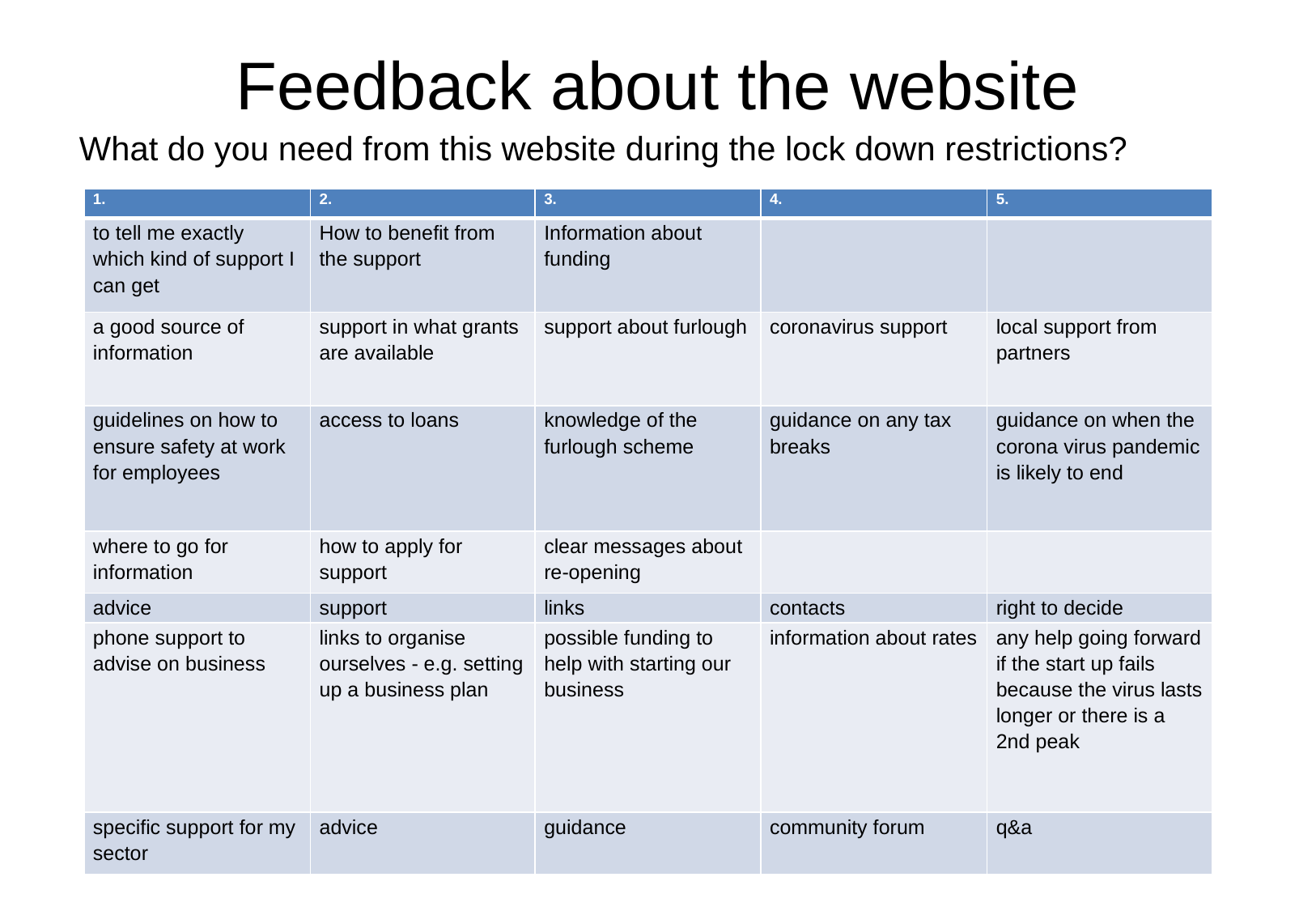

# Feedback about the website
What do you need from this website during the lock down restrictions?

| 1. | 2. | 3. | 4. | 5. |
| --- | --- | --- | --- | --- |
| to tell me exactly which kind of support I can get | How to benefit from the support | Information about funding |  |  |
| a good source of information | support in what grants are available | support about furlough | coronavirus support | local support from partners |
| guidelines on how to ensure safety at work for employees | access to loans | knowledge of the furlough scheme | guidance on any tax breaks | guidance on when the corona virus pandemic is likely to end |
| where to go for information | how to apply for support | clear messages about re-opening |  |  |
| advice | support | links | contacts | right to decide |
| phone support to advise on business | links to organise ourselves - e.g. setting up a business plan | possible funding to help with starting our business | information about rates | any help going forward if the start up fails because the virus lasts longer or there is a 2nd peak |
| specific support for my sector | advice | guidance | community forum | q&a |